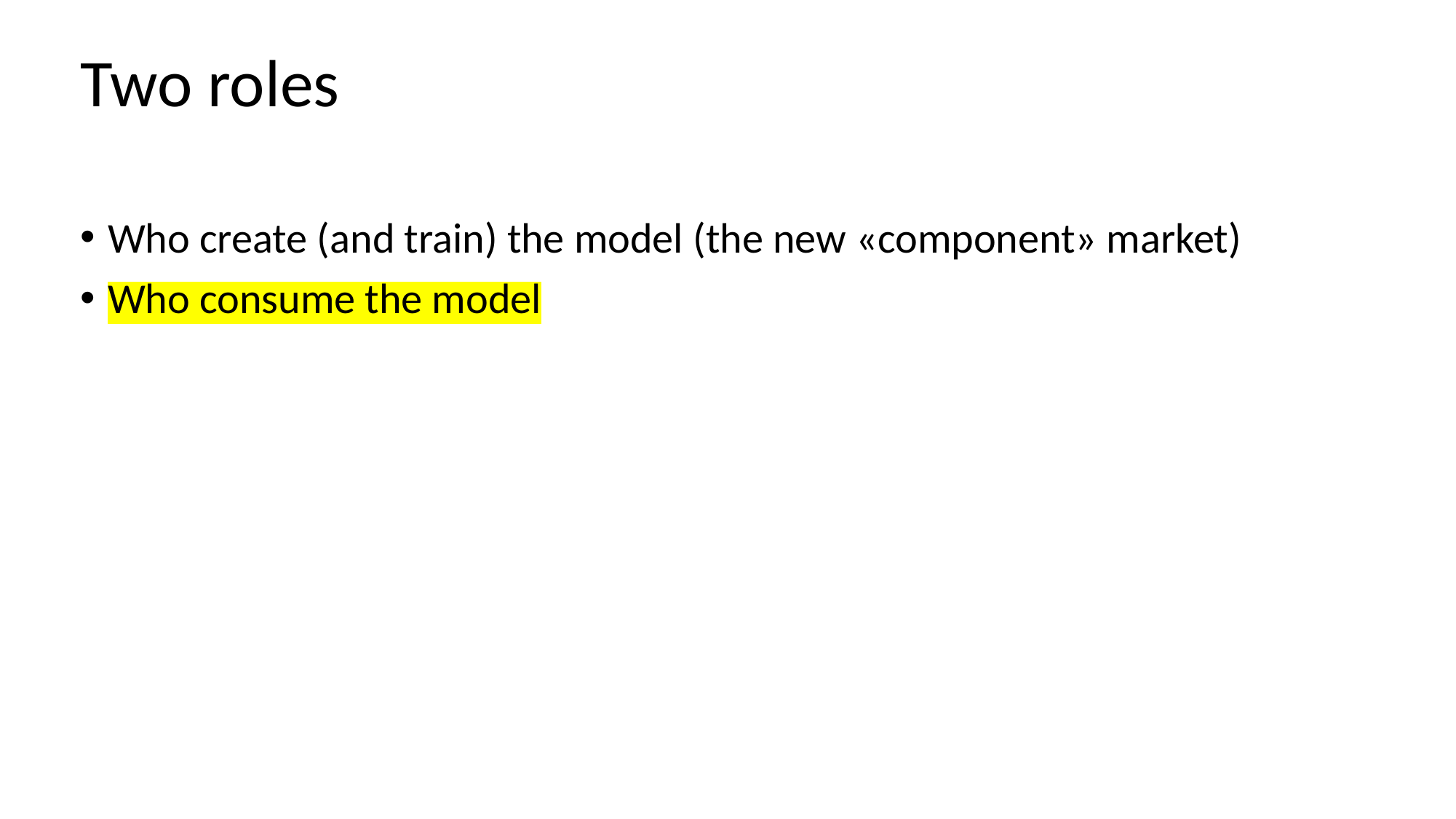

# Two roles
Who create (and train) the model (the new «component» market)
Who consume the model